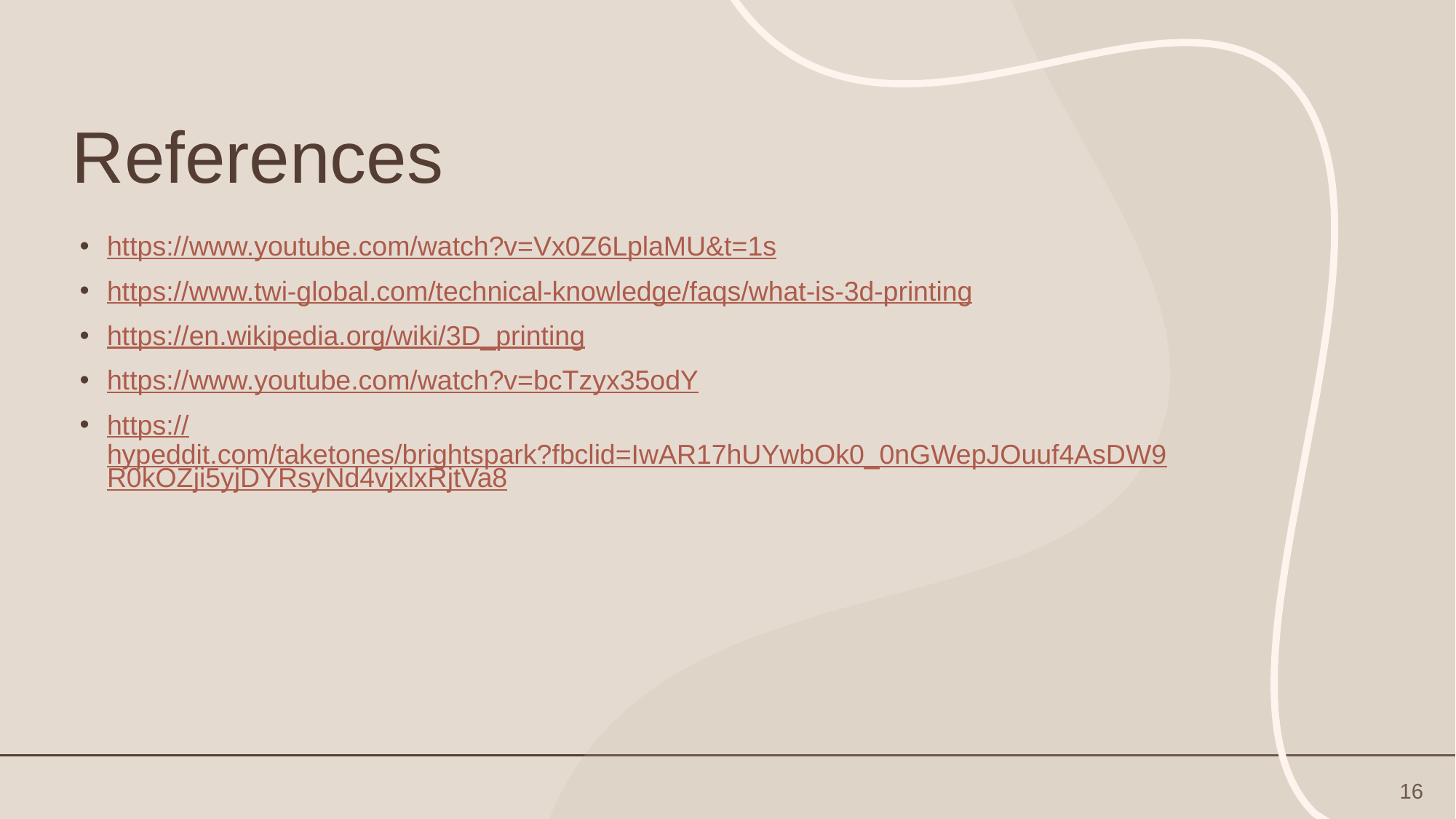

# References
https://www.youtube.com/watch?v=Vx0Z6LplaMU&t=1s
https://www.twi-global.com/technical-knowledge/faqs/what-is-3d-printing
https://en.wikipedia.org/wiki/3D_printing
https://www.youtube.com/watch?v=bcTzyx35odY
https://hypeddit.com/taketones/brightspark?fbclid=IwAR17hUYwbOk0_0nGWepJOuuf4AsDW9R0kOZji5yjDYRsyNd4vjxlxRjtVa8

16